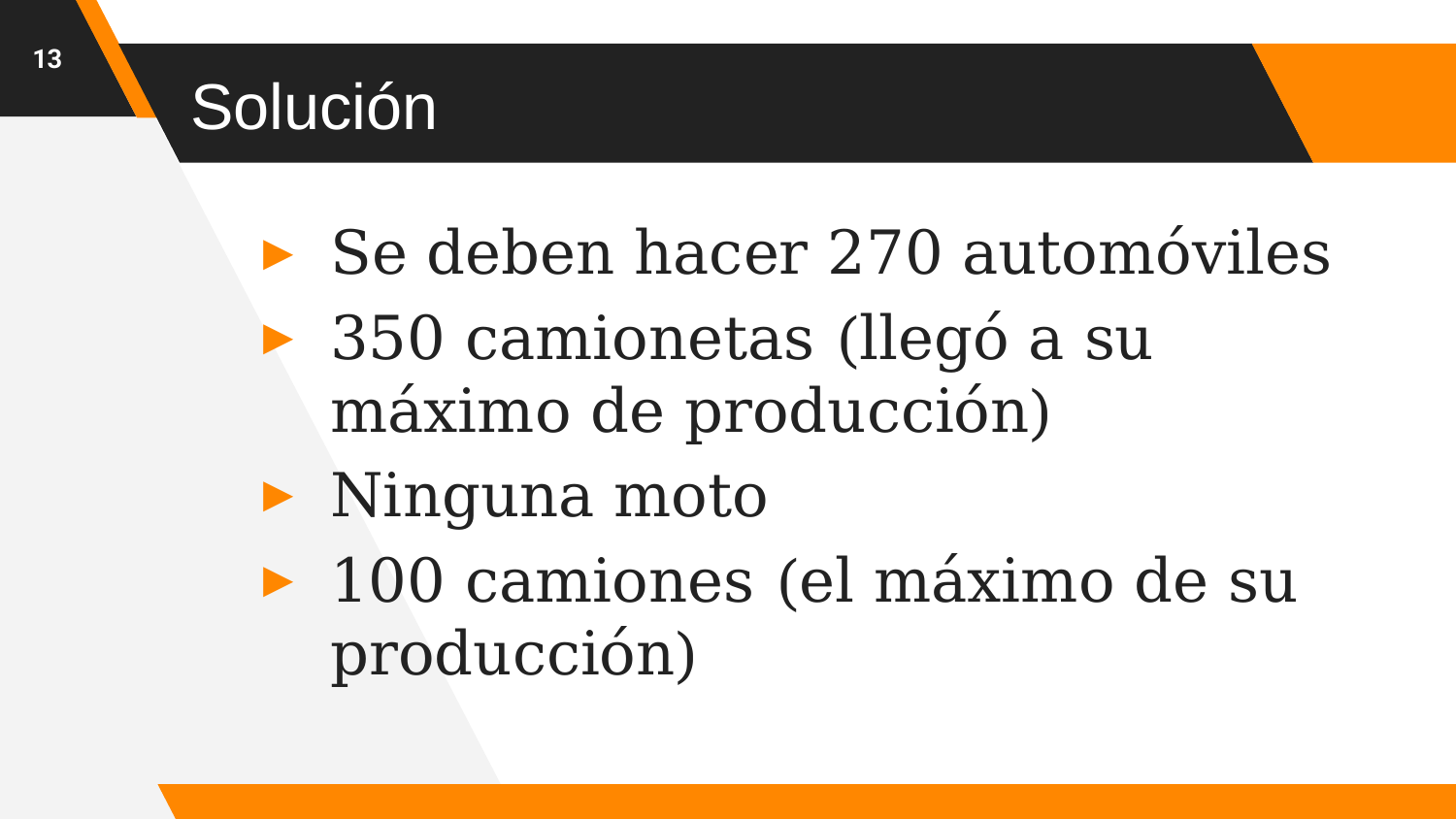

13
# Solución
Se deben hacer 270 automóviles
350 camionetas (llegó a su máximo de producción)
Ninguna moto
100 camiones (el máximo de su producción)